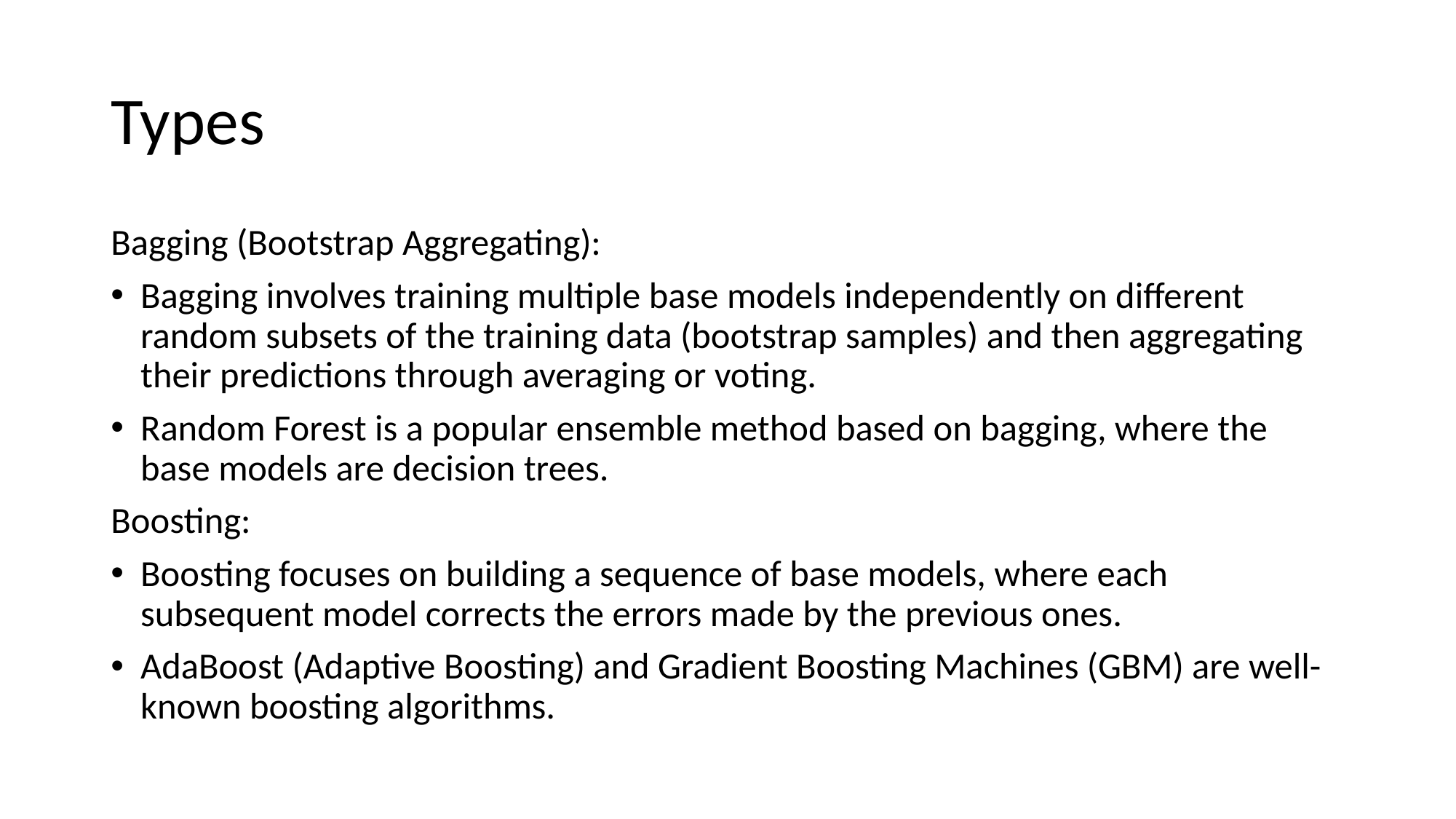

# Types
Bagging (Bootstrap Aggregating):
Bagging involves training multiple base models independently on different random subsets of the training data (bootstrap samples) and then aggregating their predictions through averaging or voting.
Random Forest is a popular ensemble method based on bagging, where the base models are decision trees.
Boosting:
Boosting focuses on building a sequence of base models, where each subsequent model corrects the errors made by the previous ones.
AdaBoost (Adaptive Boosting) and Gradient Boosting Machines (GBM) are well-known boosting algorithms.